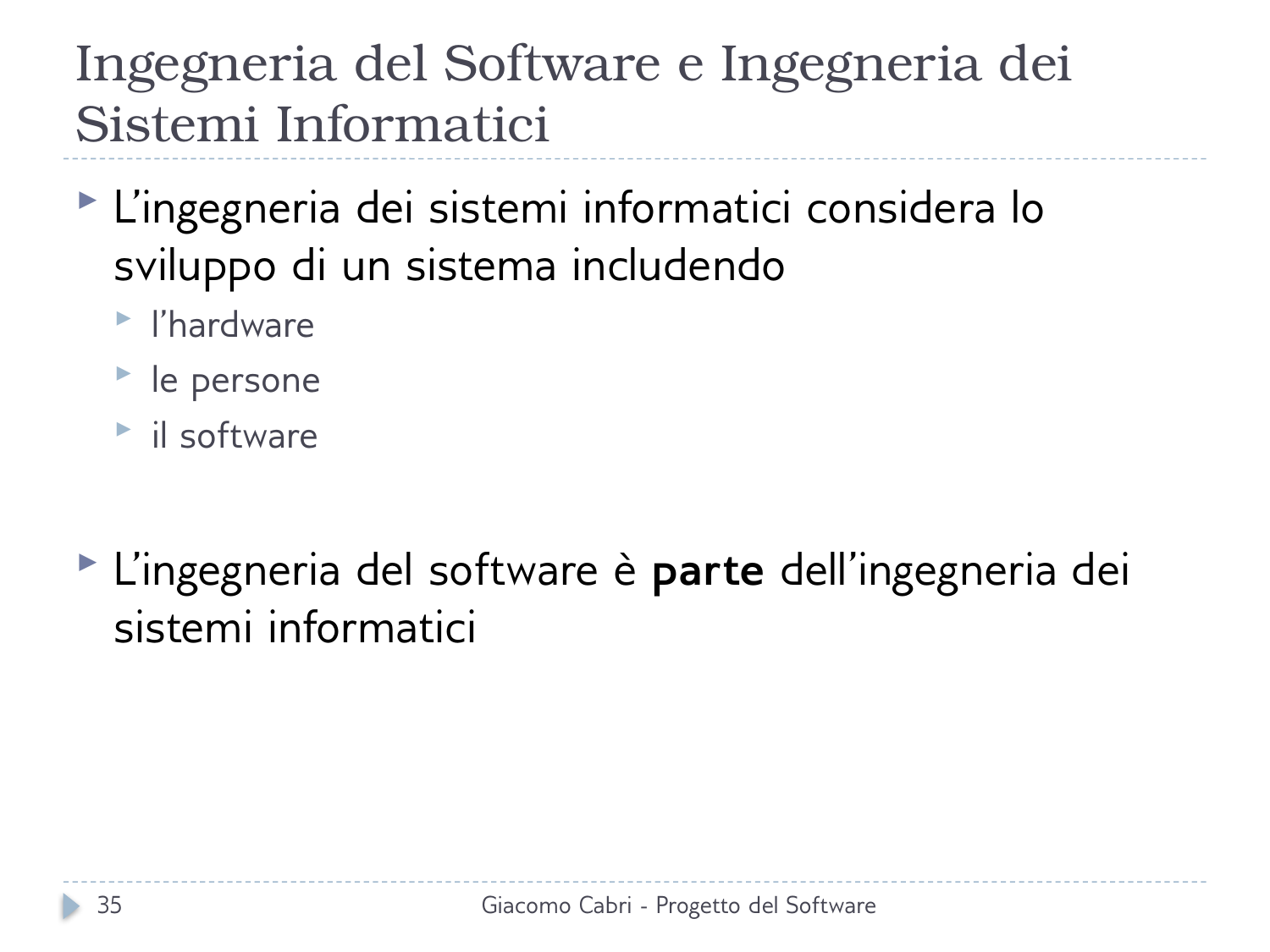

# Ingegneria del Software e Ingegneria dei Sistemi Informatici
L’ingegneria dei sistemi informatici considera lo sviluppo di un sistema includendo
l’hardware
le persone
il software

L’ingegneria del software è parte dell’ingegneria dei sistemi informatici
35
Giacomo Cabri - Progetto del Software